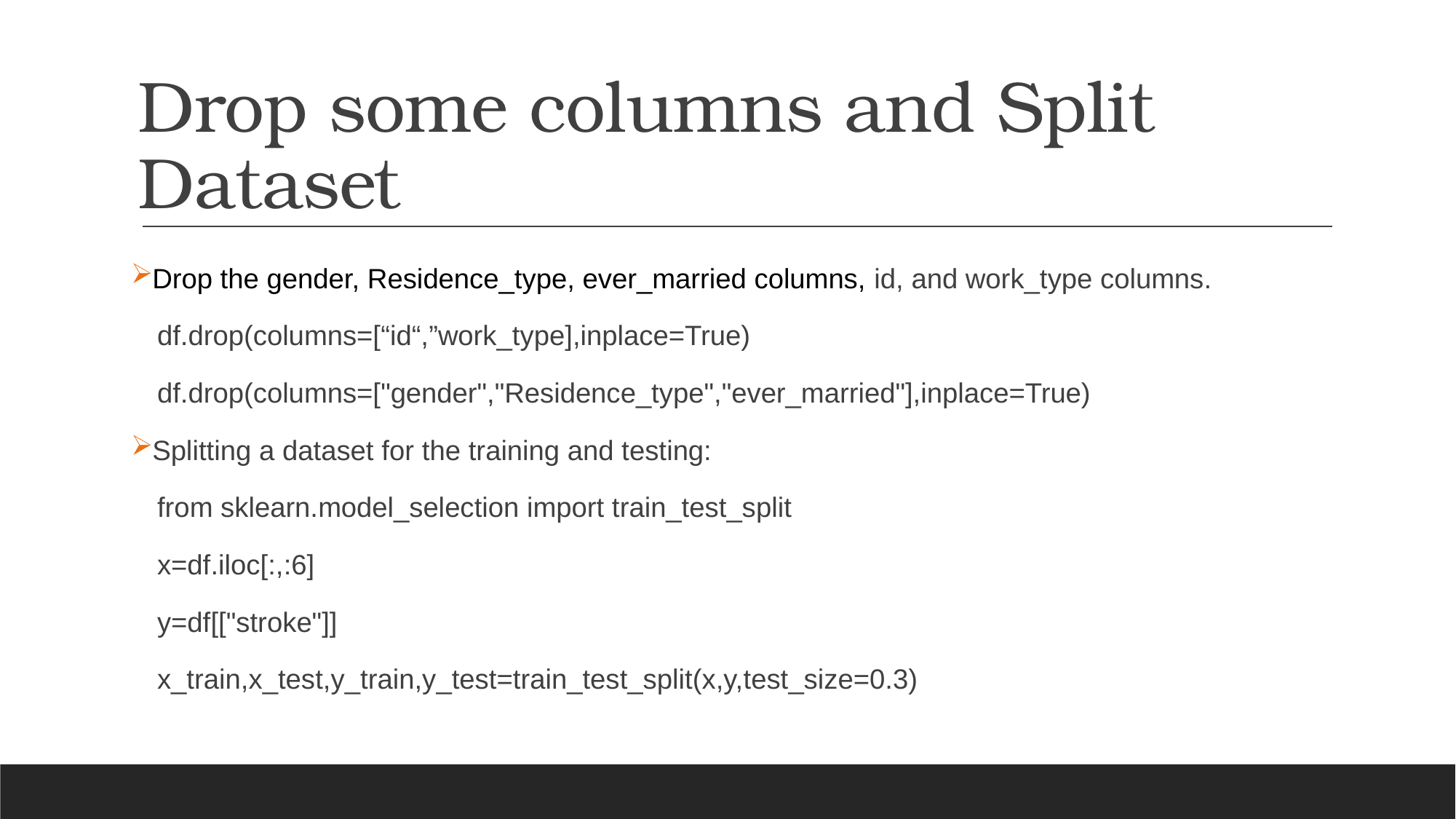

# Drop some columns and Split Dataset
Drop the gender, Residence_type, ever_married columns, id, and work_type columns.
  df.drop(columns=[“id“,”work_type],inplace=True)
  df.drop(columns=["gender","Residence_type","ever_married"],inplace=True)
Splitting a dataset for the training and testing:
  from sklearn.model_selection import train_test_split
  x=df.iloc[:,:6]
  y=df[["stroke"]]
  x_train,x_test,y_train,y_test=train_test_split(x,y,test_size=0.3)